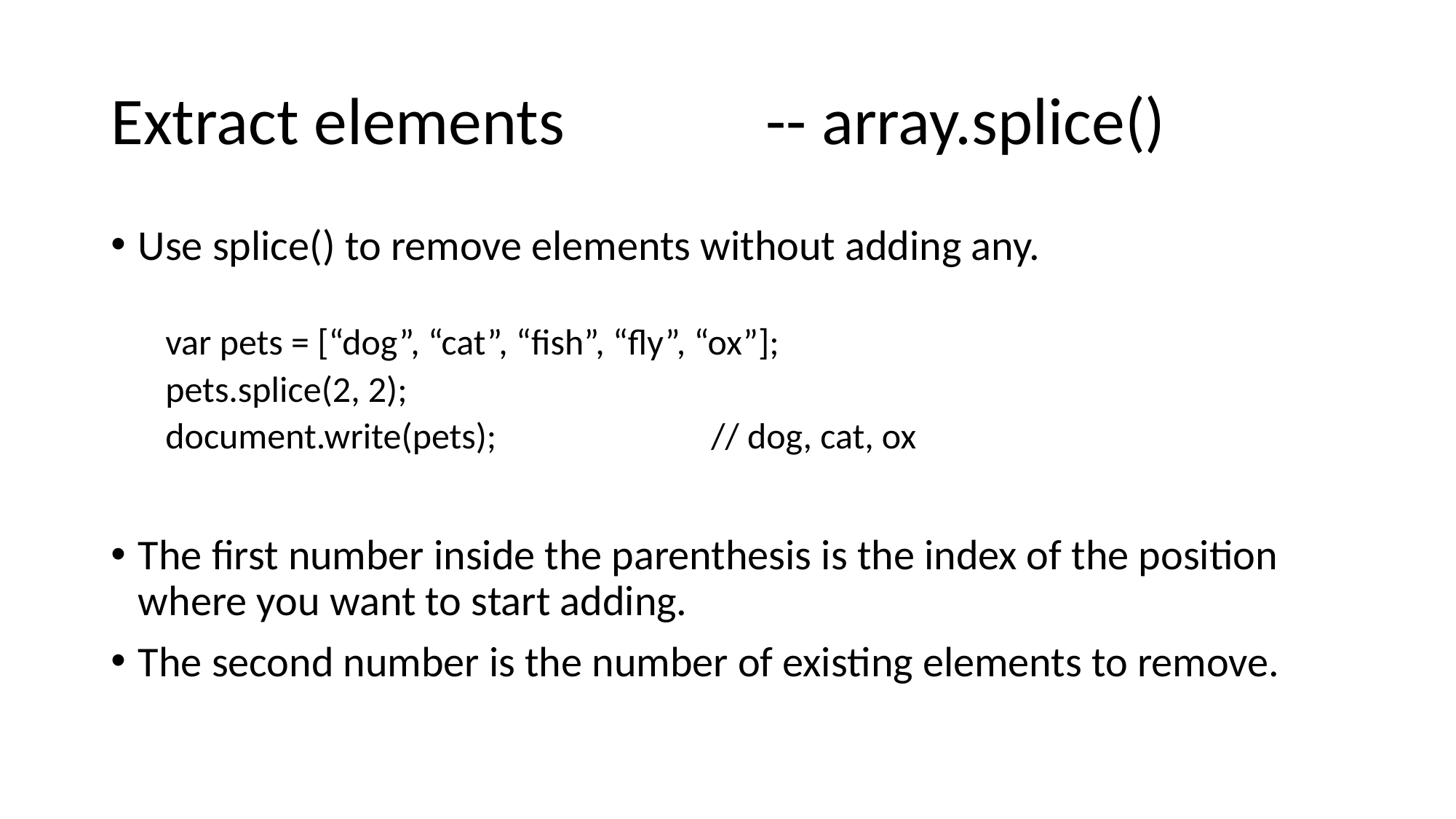

# Extract elements		-- array.splice()
Use splice() to remove elements without adding any.

var pets = [“dog”, “cat”, “fish”, “fly”, “ox”];
pets.splice(2, 2);
document.write(pets);		// dog, cat, ox

The first number inside the parenthesis is the index of the position where you want to start adding.
The second number is the number of existing elements to remove.